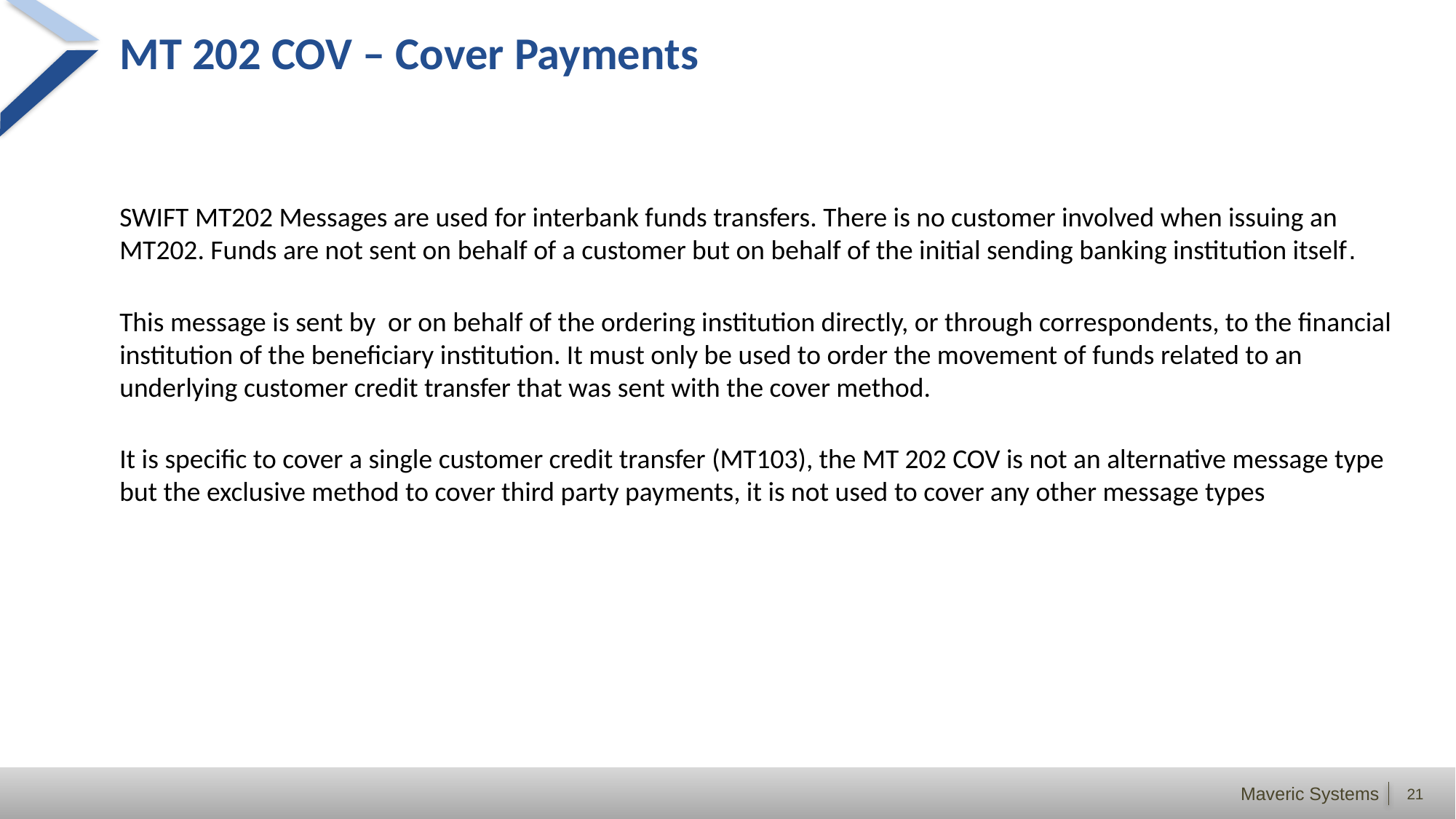

# MT 202 COV – Cover Payments

SWIFT MT202 Messages are used for interbank funds transfers. There is no customer involved when issuing an MT202. Funds are not sent on behalf of a customer but on behalf of the initial sending banking institution itself.

This message is sent by  or on behalf of the ordering institution directly, or through correspondents, to the financial institution of the beneficiary institution. It must only be used to order the movement of funds related to an underlying customer credit transfer that was sent with the cover method.

It is specific to cover a single customer credit transfer (MT103), the MT 202 COV is not an alternative message type but the exclusive method to cover third party payments, it is not used to cover any other message types